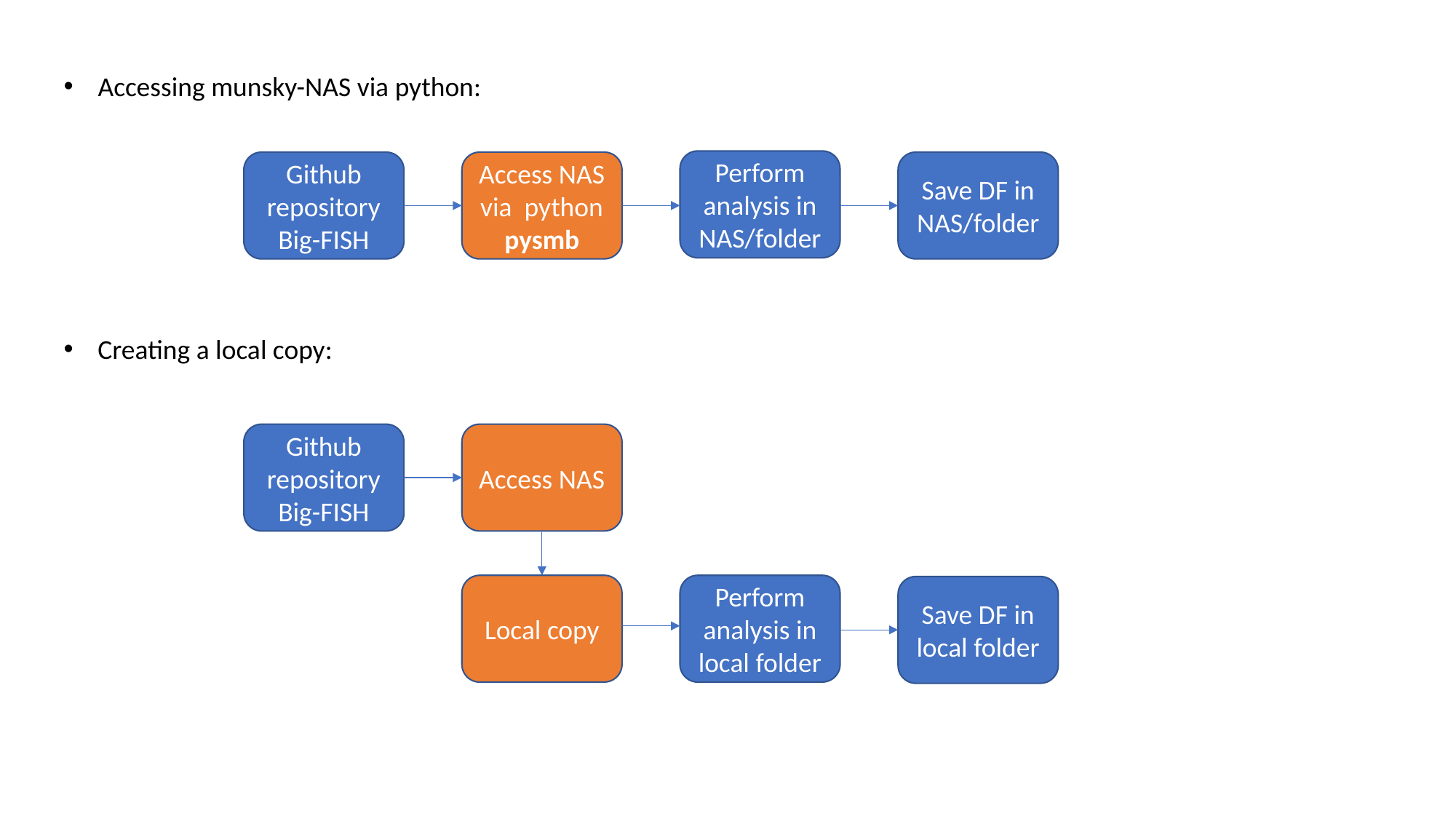

Accessing munsky-NAS via python:
Perform analysis in NAS/folder
Github repository
Big-FISH
Access NAS via  python
pysmb
Save DF in NAS/folder
Creating a local copy:
Github repository
Big-FISH
Access NAS
Local copy
Perform analysis in local folder
Save DF in local folder